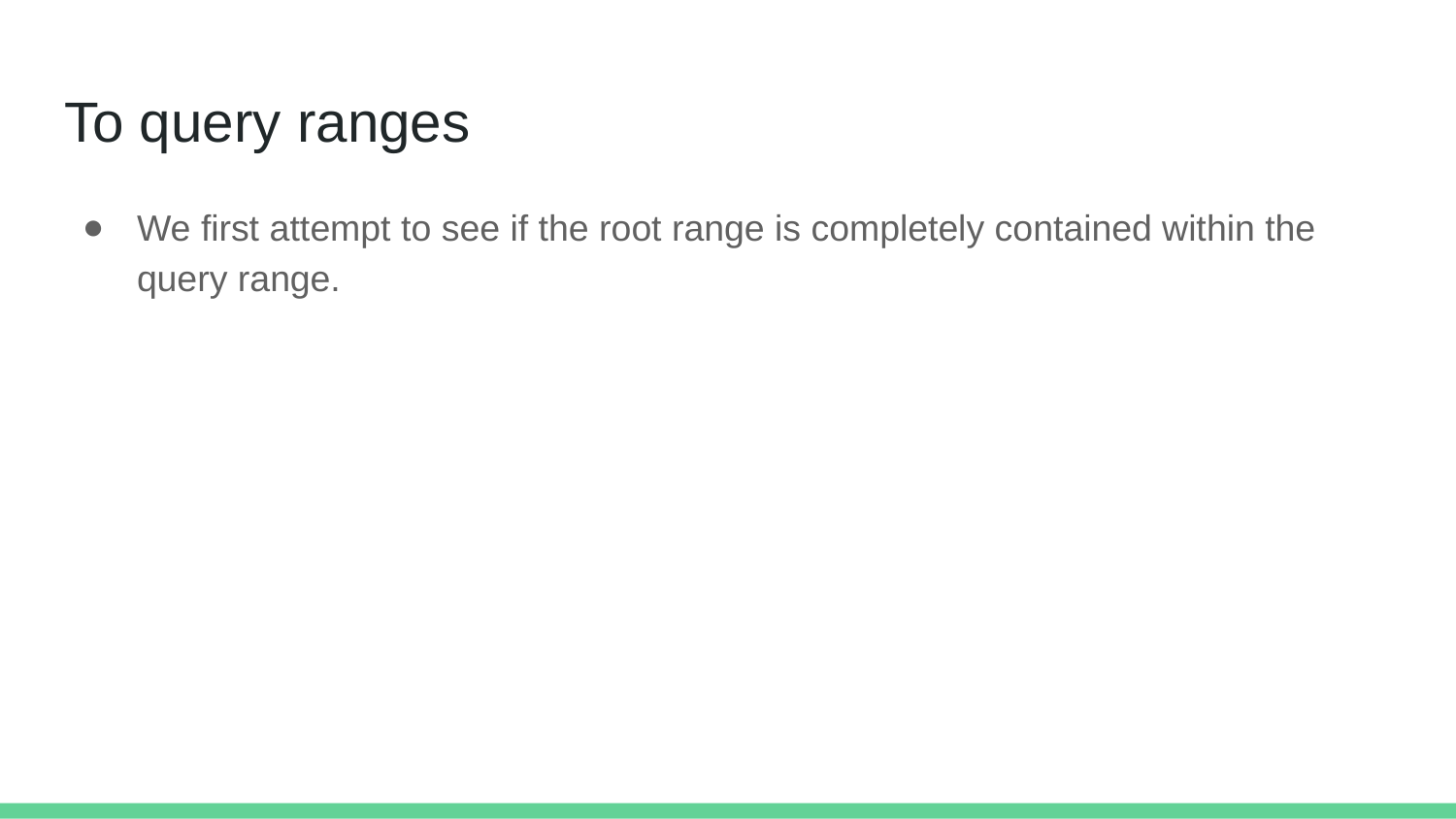

# To query ranges
We first attempt to see if the root range is completely contained within the query range.